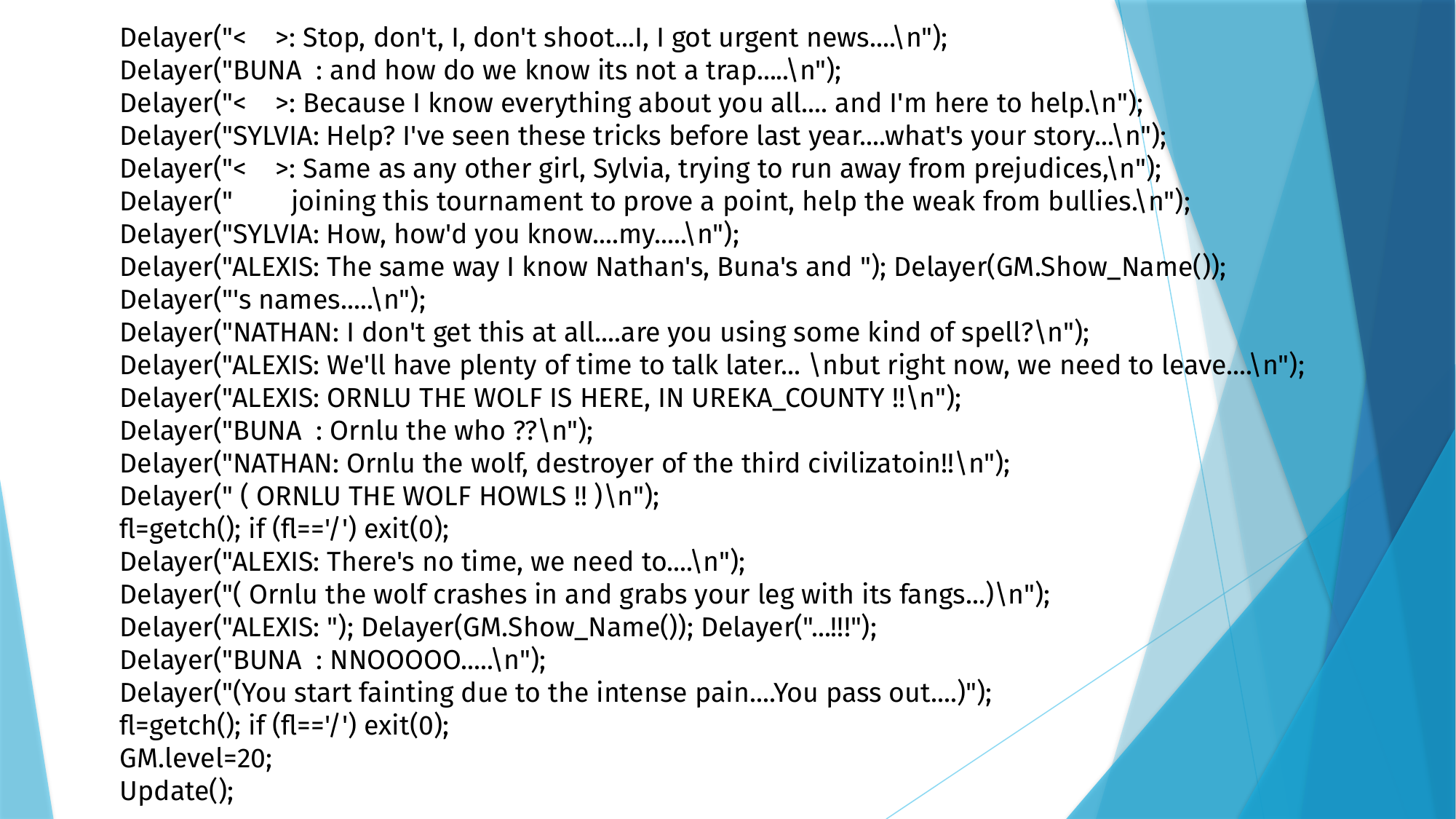

Delayer("<    >: Stop, don't, I, don't shoot...I, I got urgent news....\n");
	Delayer("BUNA  : and how do we know its not a trap.....\n");
	Delayer("<    >: Because I know everything about you all.... and I'm here to help.\n");
	Delayer("SYLVIA: Help? I've seen these tricks before last year....what's your story...\n");
	Delayer("<    >: Same as any other girl, Sylvia, trying to run away from prejudices,\n");
	Delayer("        joining this tournament to prove a point, help the weak from bullies.\n");
	Delayer("SYLVIA: How, how'd you know....my.....\n");
	Delayer("ALEXIS: The same way I know Nathan's, Buna's and "); Delayer(GM.Show_Name());
	Delayer("'s names.....\n");
	Delayer("NATHAN: I don't get this at all....are you using some kind of spell?\n");
	Delayer("ALEXIS: We'll have plenty of time to talk later... \nbut right now, we need to leave....\n");
	Delayer("ALEXIS: ORNLU THE WOLF IS HERE, IN UREKA_COUNTY !!\n");
	Delayer("BUNA  : Ornlu the who ??\n");
	Delayer("NATHAN: Ornlu the wolf, destroyer of the third civilizatoin!!\n");
	Delayer(" ( ORNLU THE WOLF HOWLS !! )\n");
	fl=getch(); if (fl=='/') exit(0);
	Delayer("ALEXIS: There's no time, we need to....\n");
	Delayer("( Ornlu the wolf crashes in and grabs your leg with its fangs...)\n");
	Delayer("ALEXIS: "); Delayer(GM.Show_Name()); Delayer("...!!!");
	Delayer("BUNA  : NNOOOOO.....\n");
	Delayer("(You start fainting due to the intense pain....You pass out....)");
	fl=getch(); if (fl=='/') exit(0);
	GM.level=20;
	Update();